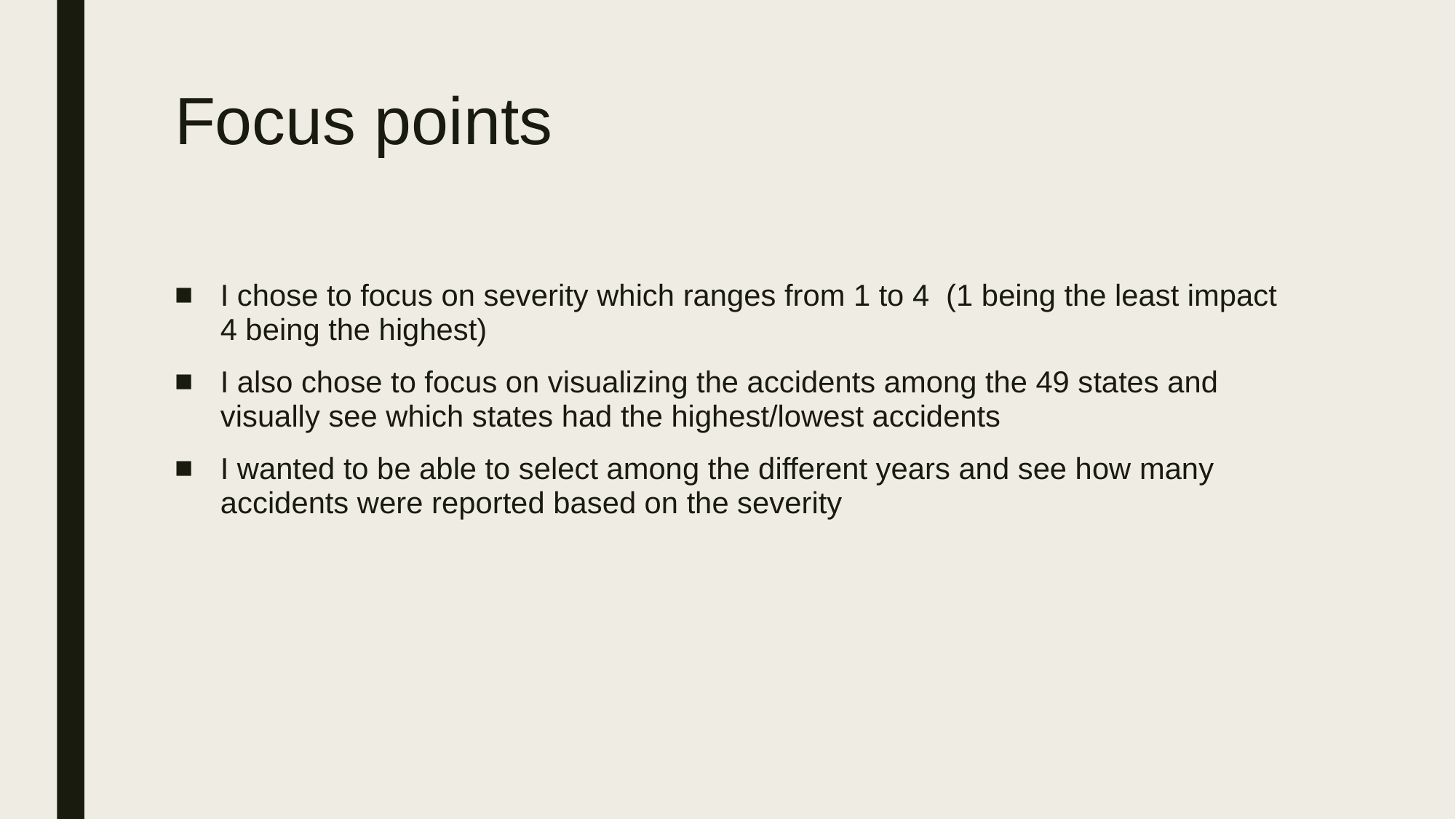

# Focus points
I chose to focus on severity which ranges from 1 to 4  (1 being the least impact 4 being the highest)
I also chose to focus on visualizing the accidents among the 49 states and visually see which states had the highest/lowest accidents
I wanted to be able to select among the different years and see how many accidents were reported based on the severity